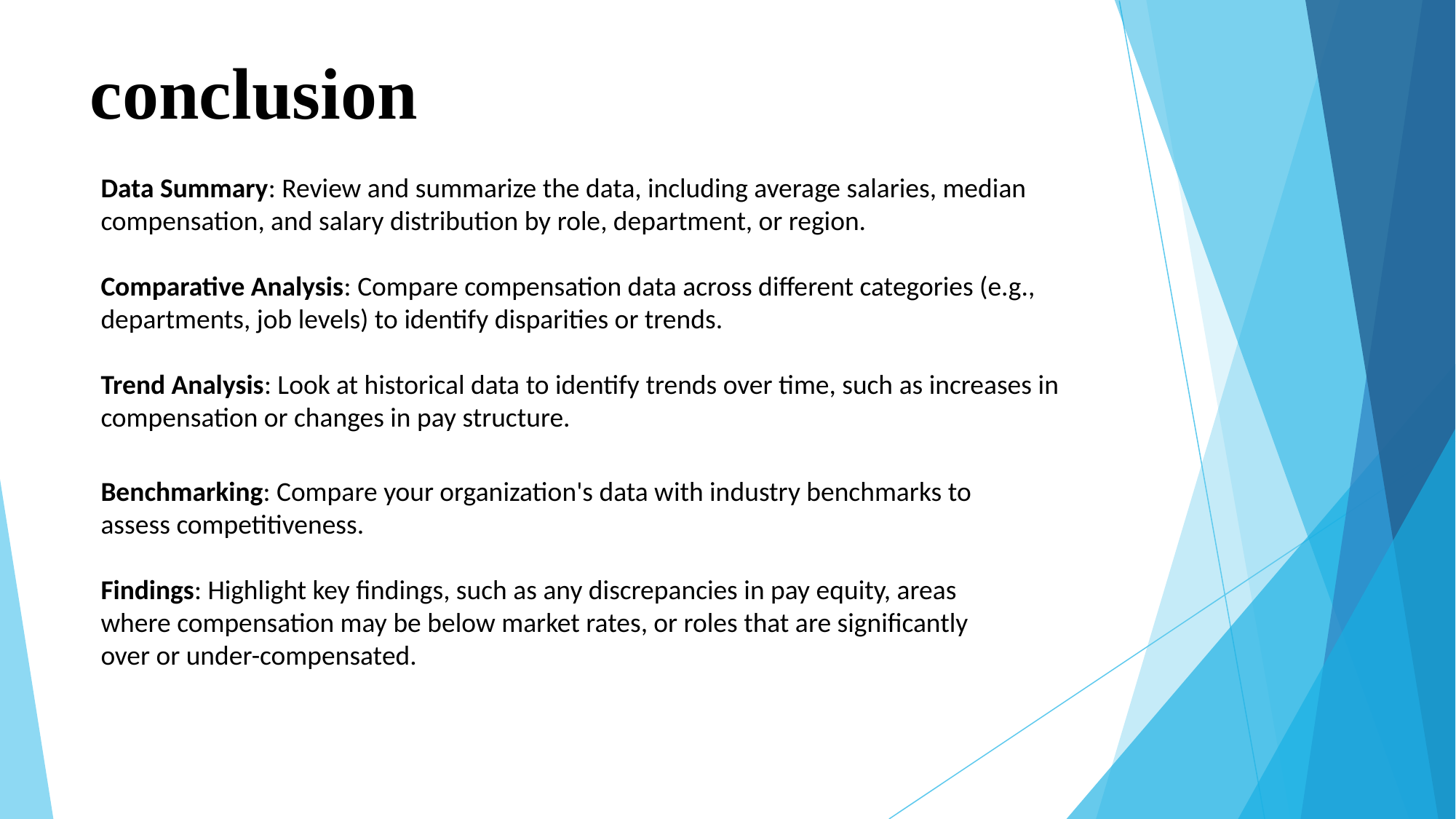

# conclusion
Data Summary: Review and summarize the data, including average salaries, median compensation, and salary distribution by role, department, or region.

Comparative Analysis: Compare compensation data across different categories (e.g., departments, job levels) to identify disparities or trends.

Trend Analysis: Look at historical data to identify trends over time, such as increases in compensation or changes in pay structure.
Benchmarking: Compare your organization's data with industry benchmarks to assess competitiveness.

Findings: Highlight key findings, such as any discrepancies in pay equity, areas where compensation may be below market rates, or roles that are significantly over or under-compensated.